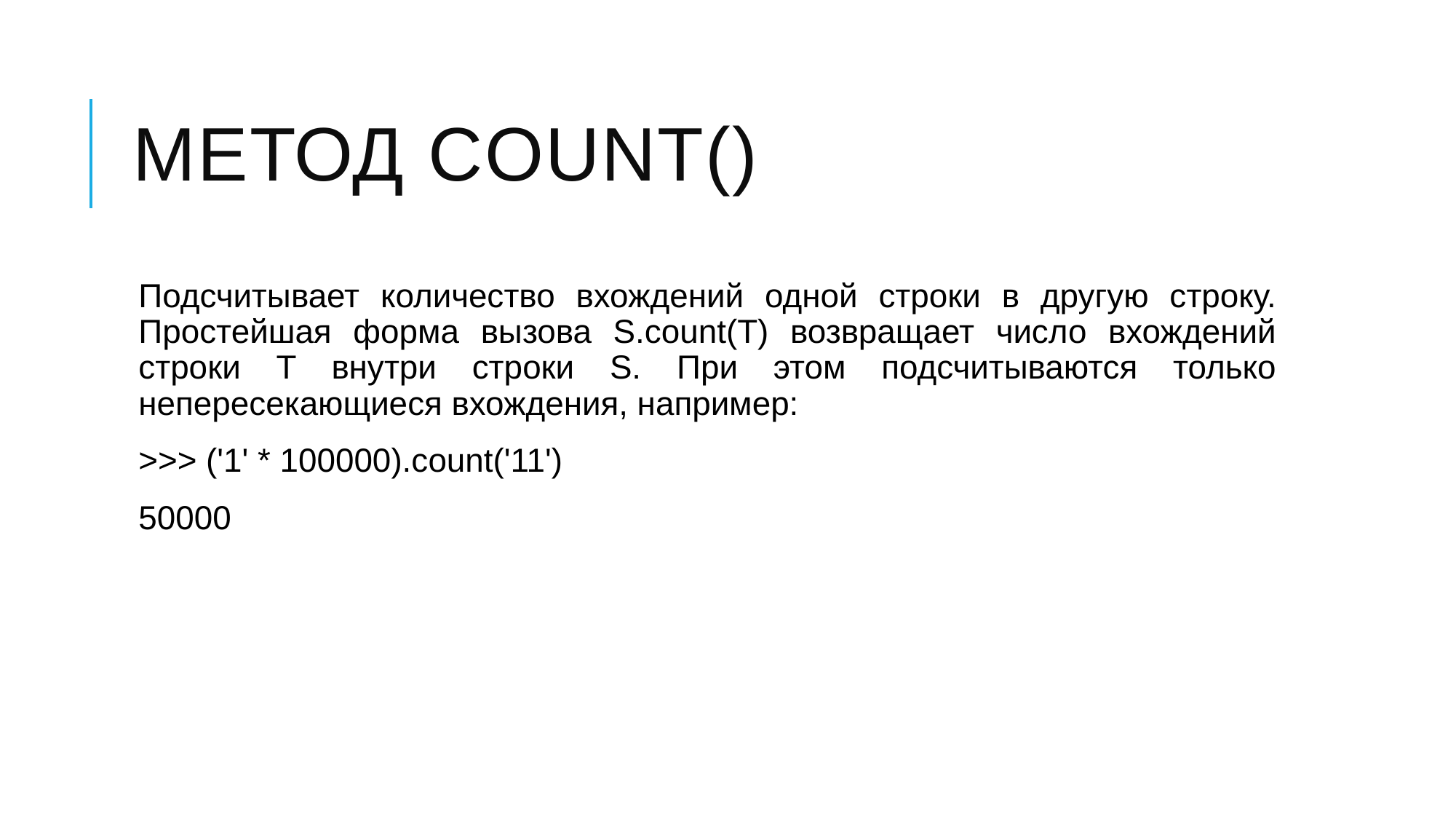

# Метод count()
Подсчитывает количество вхождений одной строки в другую строку. Простейшая форма вызова S.count(T) возвращает число вхождений строки T внутри строки S. При этом подсчитываются только непересекающиеся вхождения, например:
>>> ('1' * 100000).count('11')
50000